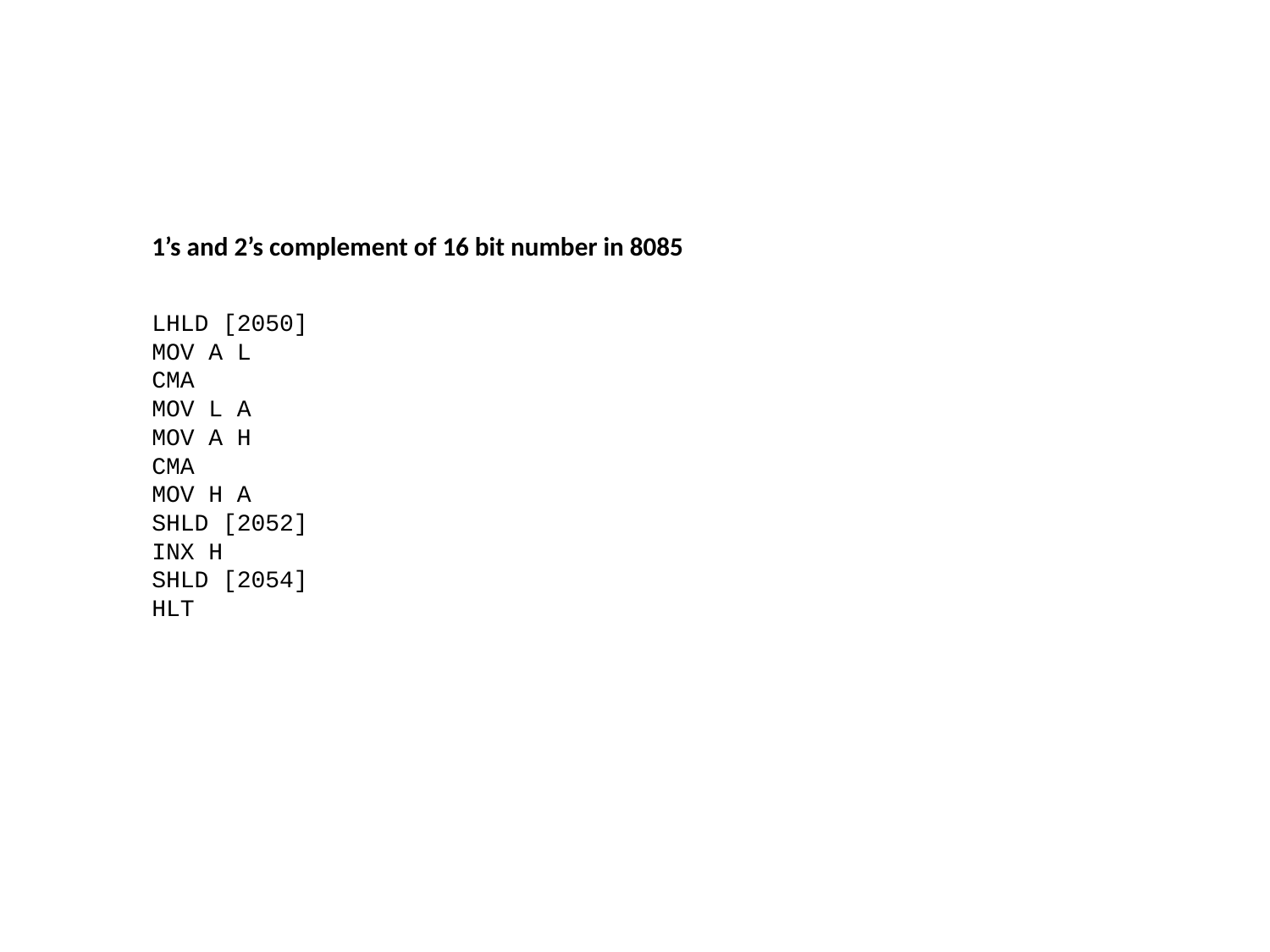

1’s and 2’s complement of 16 bit number in 8085
LHLD [2050]
MOV A L
CMA
MOV L A
MOV A H
CMA
MOV H A
SHLD [2052]
INX H
SHLD [2054]
HLT